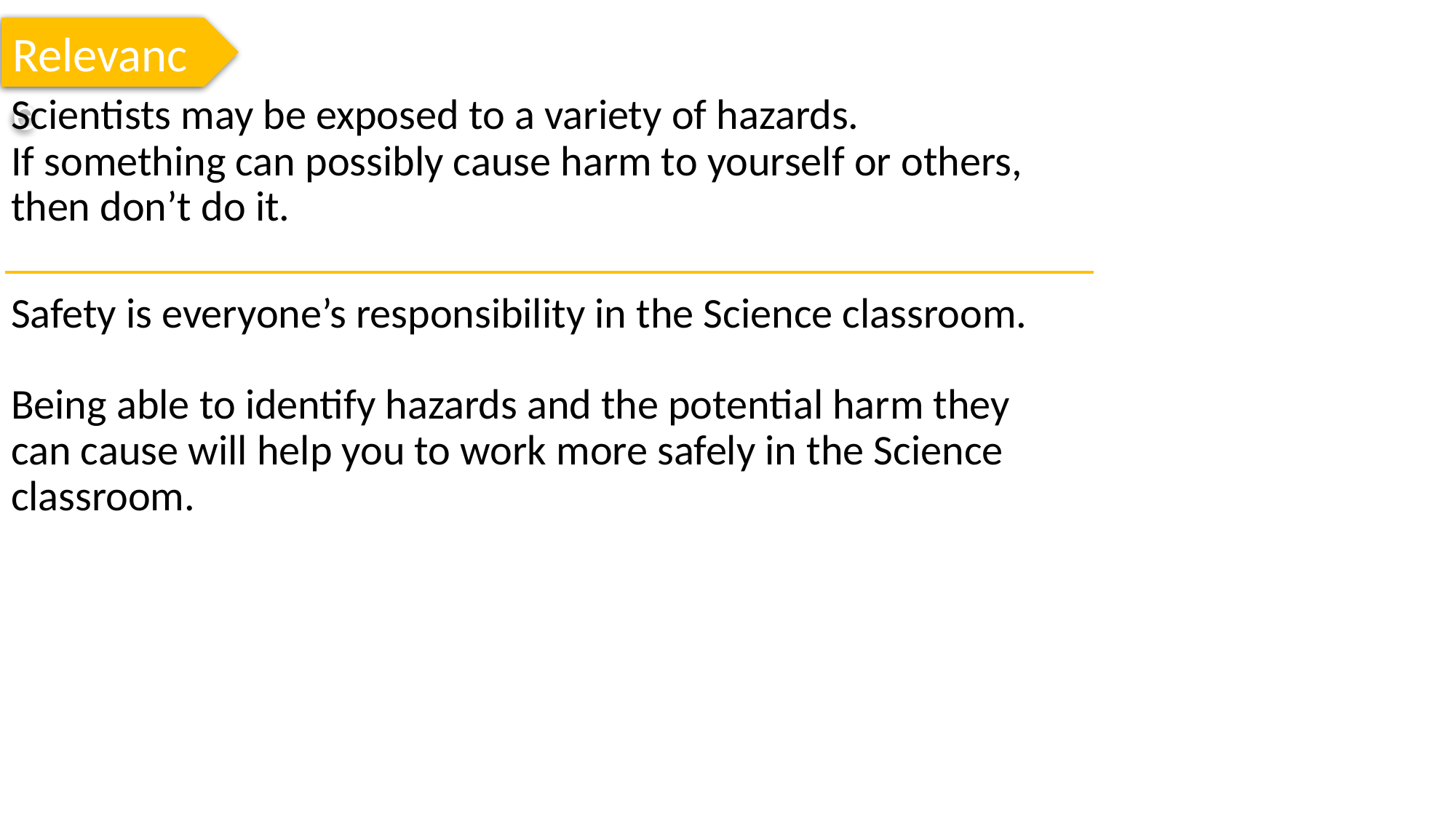

Relevance
Scientists may be exposed to a variety of hazards.
If something can possibly cause harm to yourself or others, then don’t do it.
Safety is everyone’s responsibility in the Science classroom.

Being able to identify hazards and the potential harm they can cause will help you to work more safely in the Science classroom.